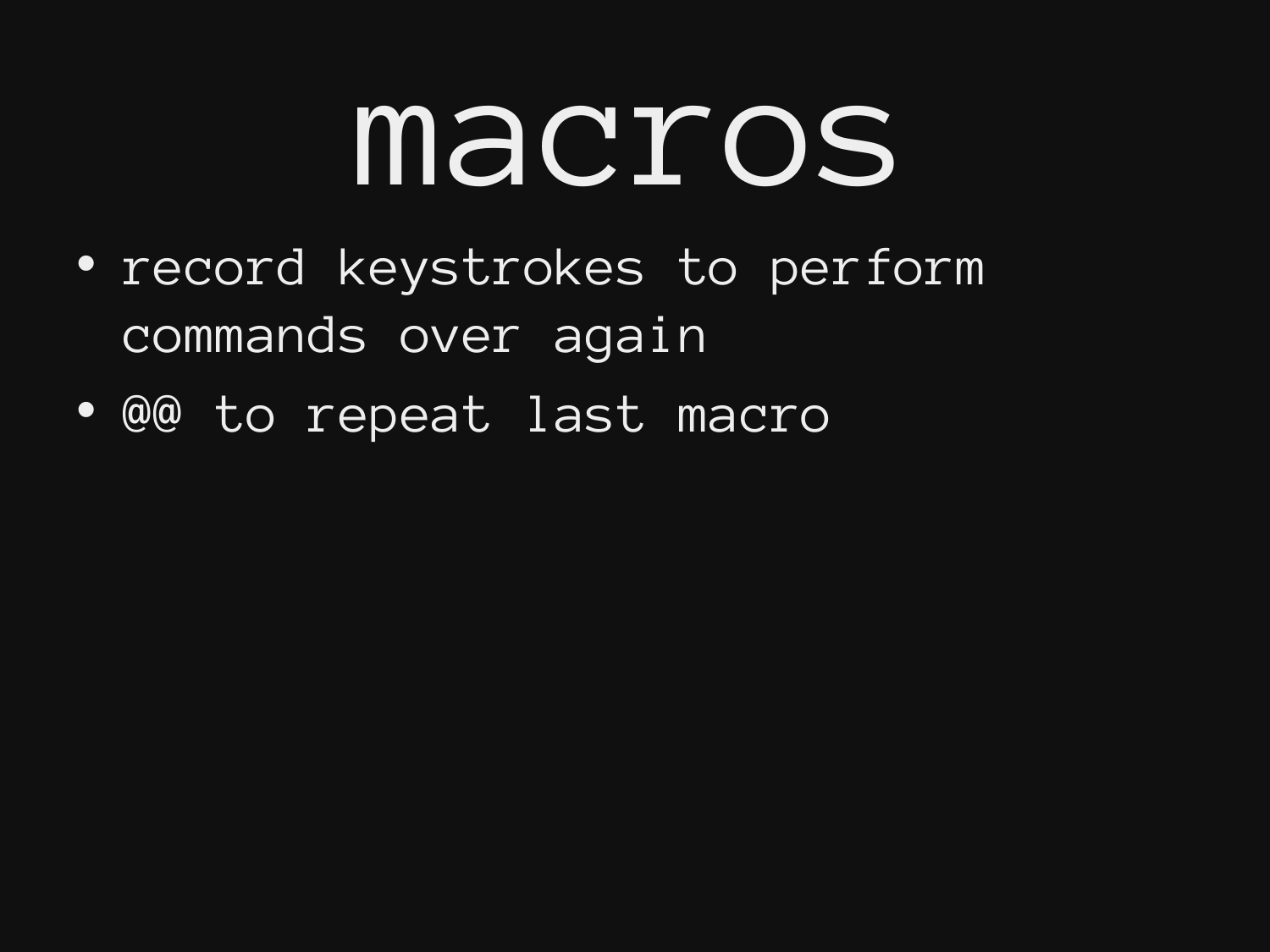

# macros
record keystrokes to perform commands over again
@@ to repeat last macro